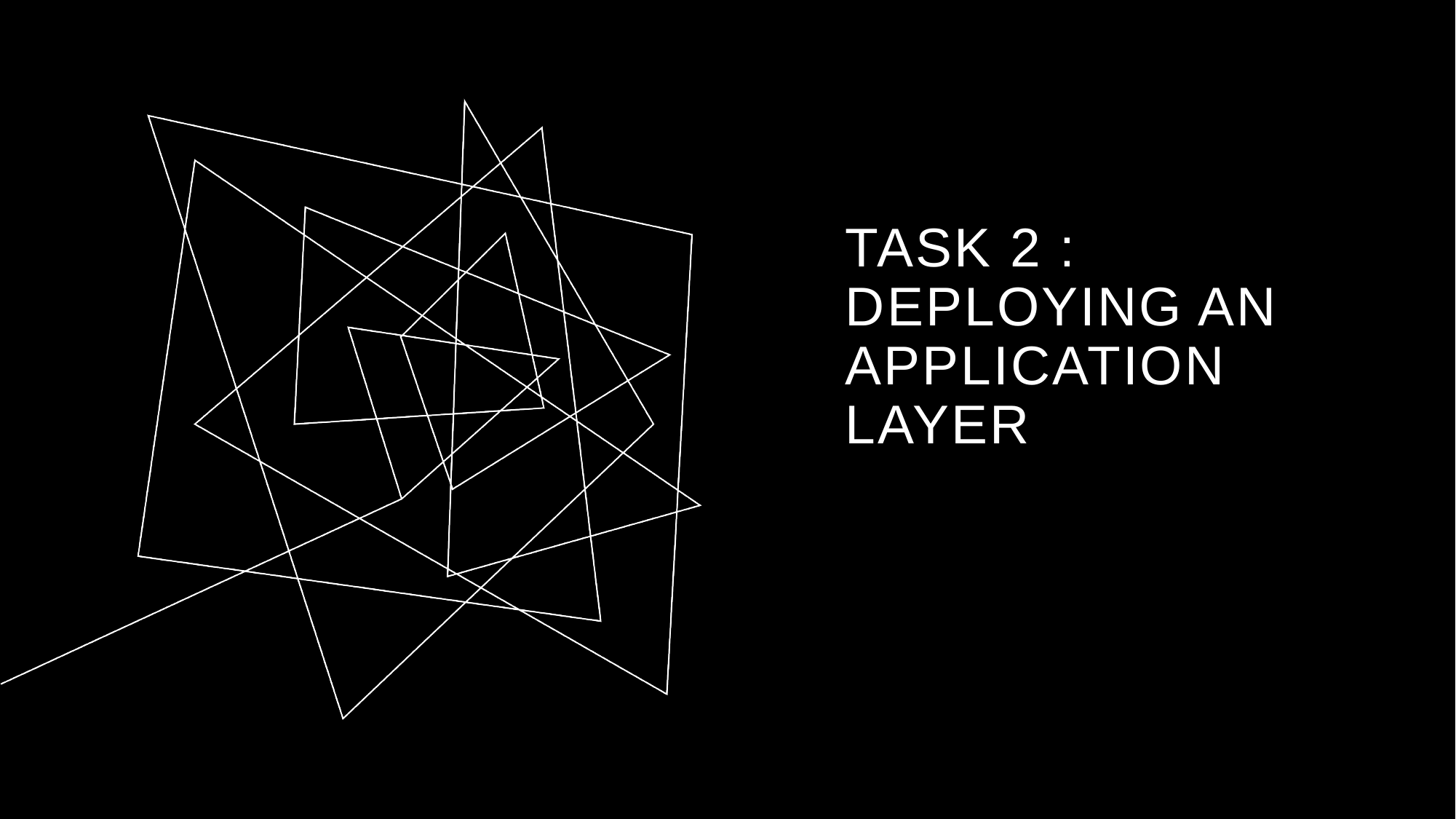

# Task 2 : Deploying an application layer